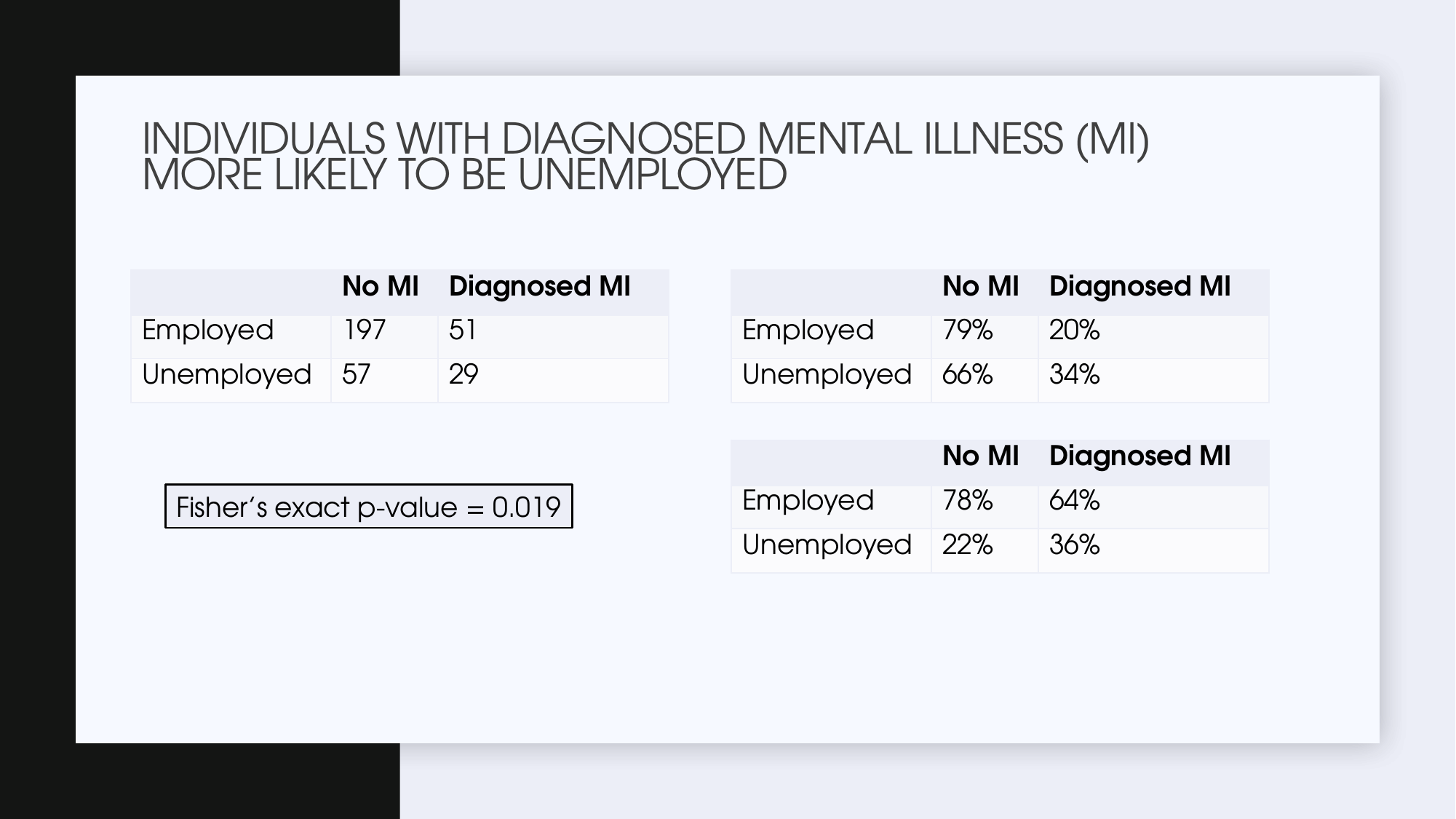

# Individuals with diagnosed mental illness (MI) more likely to be unemployed
|  | No MI | Diagnosed MI |
| --- | --- | --- |
| Employed | 197 | 51 |
| Unemployed | 57 | 29 |
|  | No MI | Diagnosed MI |
| --- | --- | --- |
| Employed | 79% | 20% |
| Unemployed | 66% | 34% |
|  | No MI | Diagnosed MI |
| --- | --- | --- |
| Employed | 78% | 64% |
| Unemployed | 22% | 36% |
Fisher’s exact p-value = 0.019